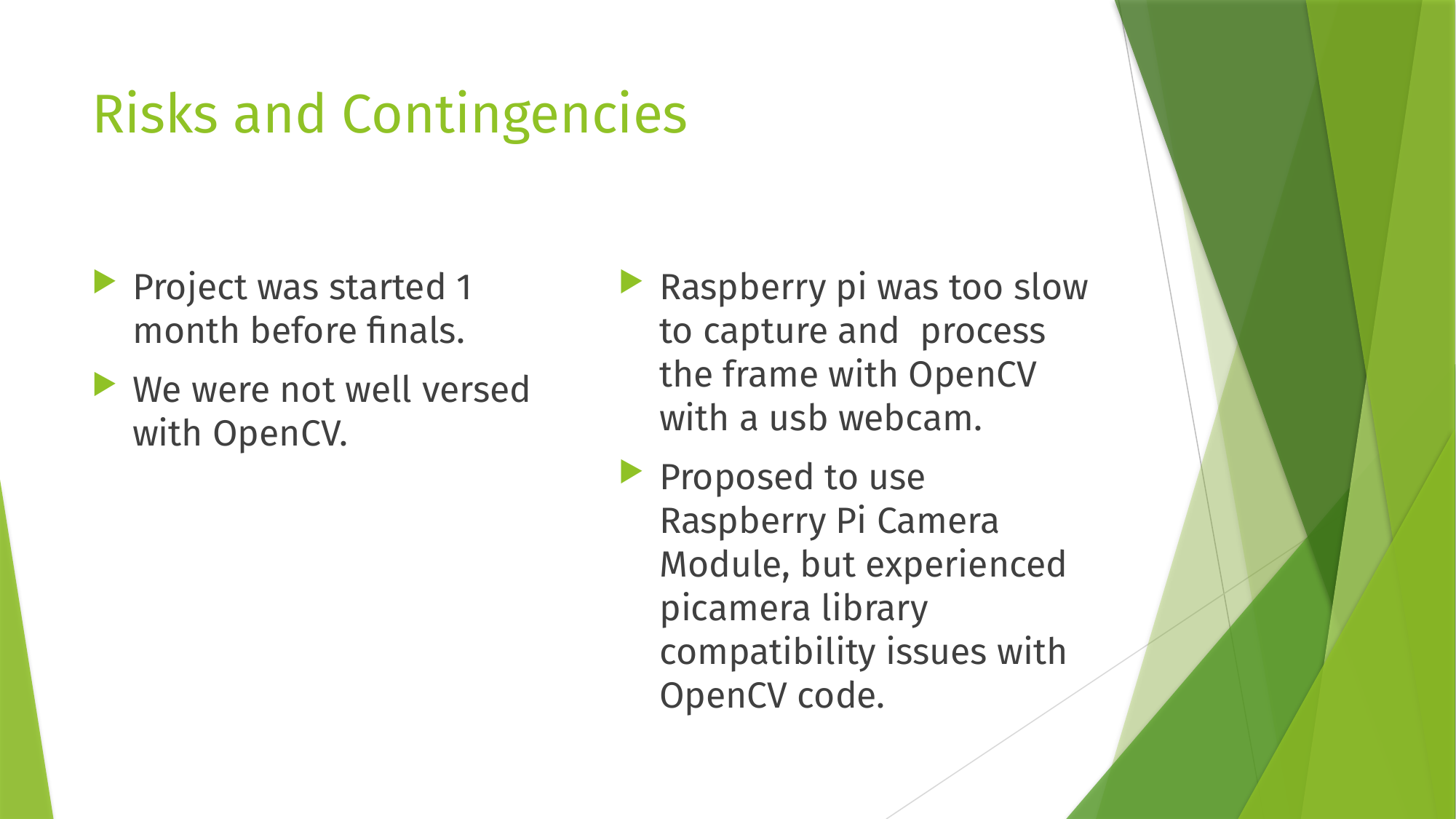

# Risks and Contingencies
Project was started 1 month before finals.
We were not well versed with OpenCV.

Raspberry pi was too slow to capture and  process the frame with OpenCV with a usb webcam.
Proposed to use Raspberry Pi Camera Module, but experienced picamera library compatibility issues with OpenCV code.